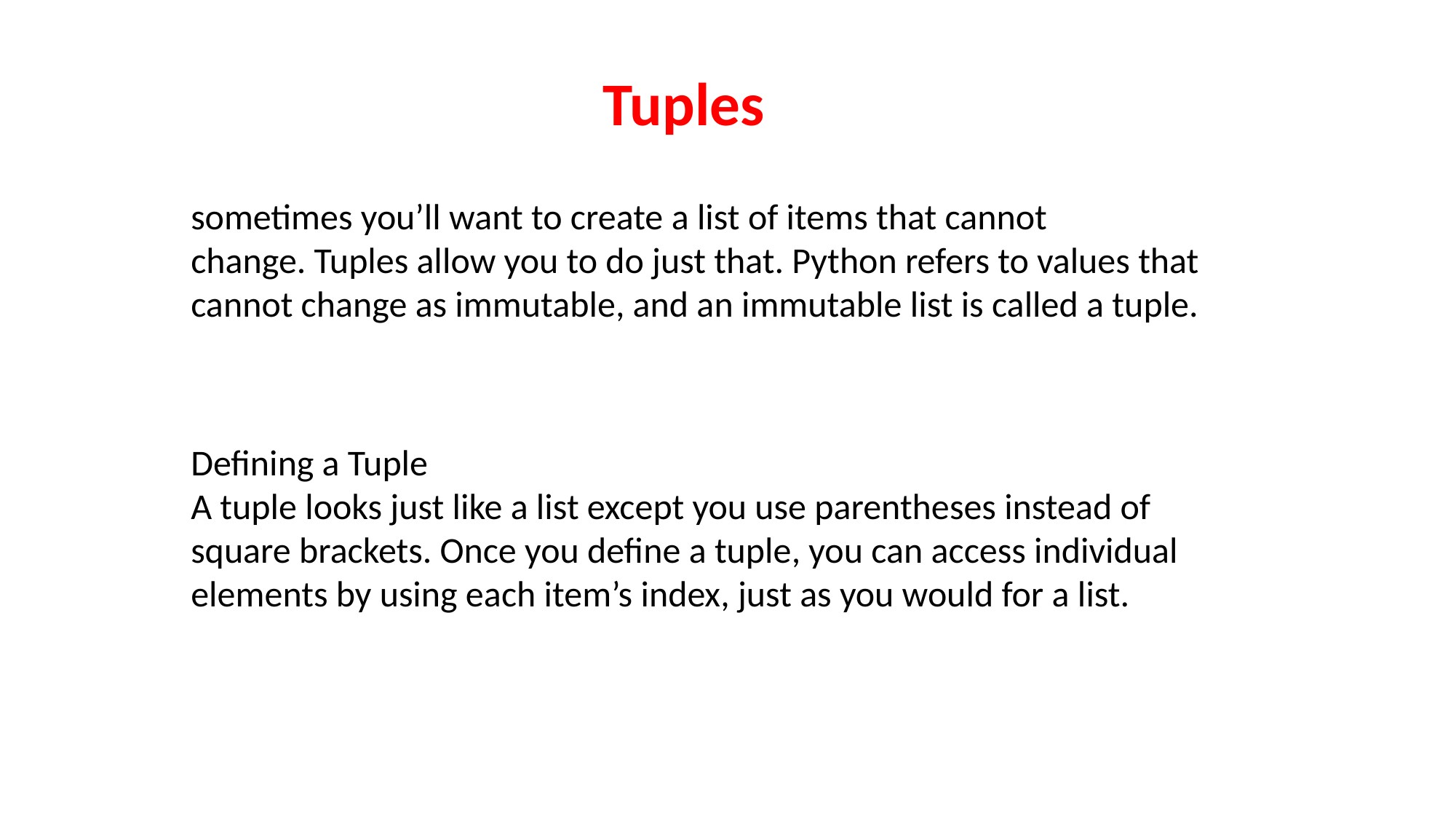

Tuples
sometimes you’ll want to create a list of items that cannot
change. Tuples allow you to do just that. Python refers to values that cannot change as immutable, and an immutable list is called a tuple.
Defining a Tuple
A tuple looks just like a list except you use parentheses instead of square brackets. Once you define a tuple, you can access individual elements by using each item’s index, just as you would for a list.